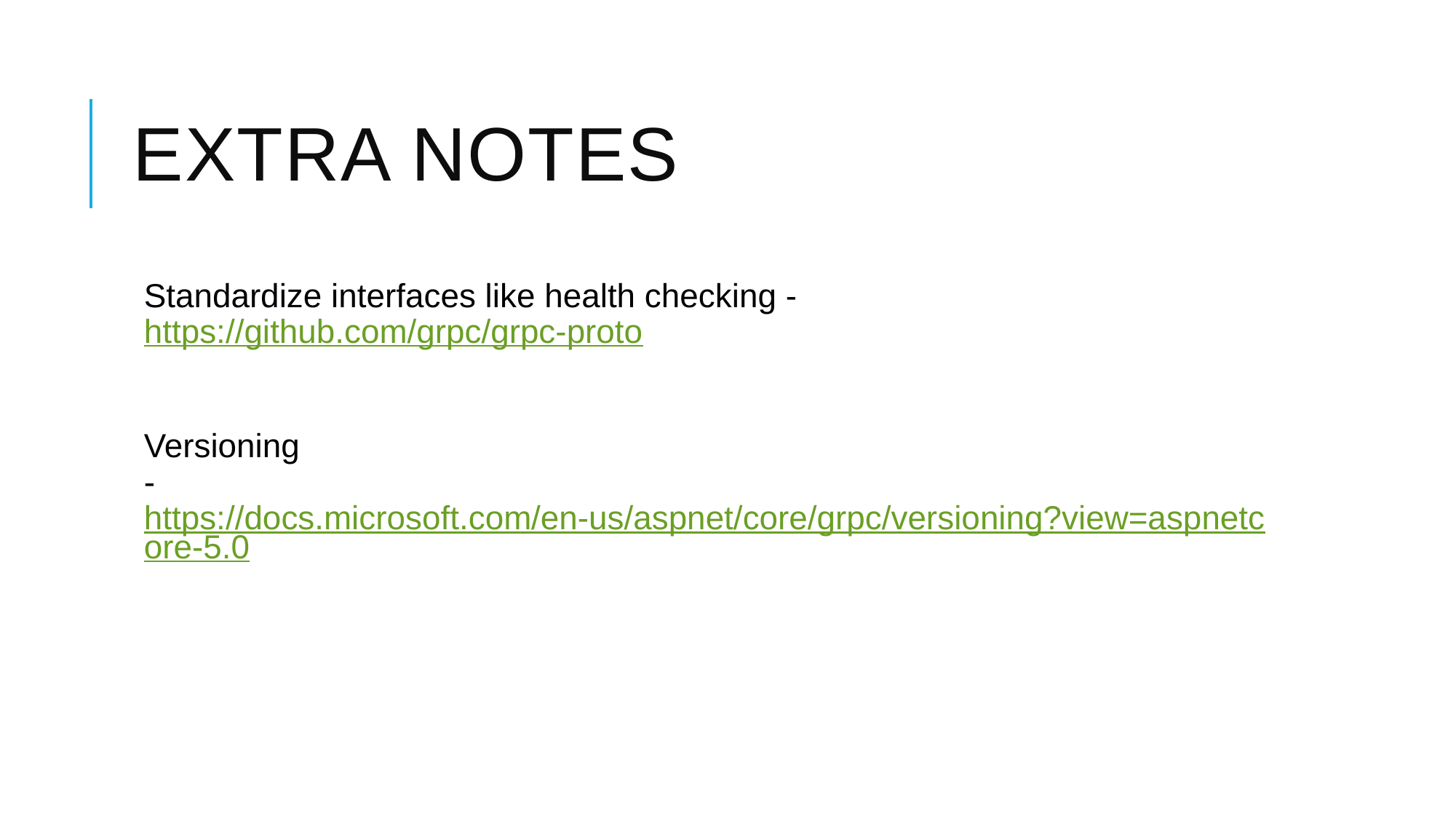

# Extra notes
Standardize interfaces like health checking - https://github.com/grpc/grpc-proto

Versioning 
- https://docs.microsoft.com/en-us/aspnet/core/grpc/versioning?view=aspnetcore-5.0